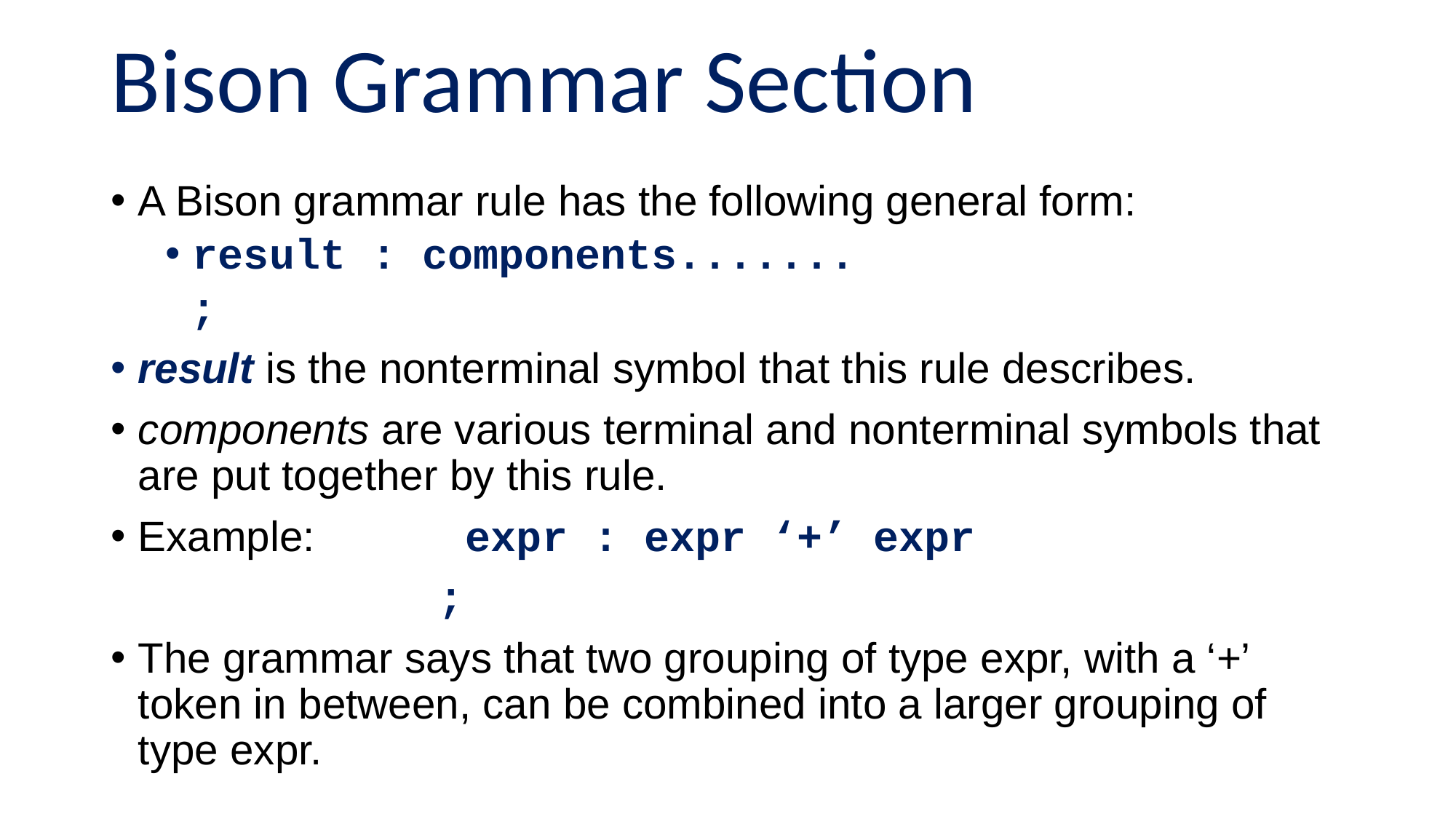

# Bison Grammar Section
A Bison grammar rule has the following general form:
result : components.......
 ;
result is the nonterminal symbol that this rule describes.
components are various terminal and nonterminal symbols that are put together by this rule.
Example: 		expr : expr ‘+’ expr
			;
The grammar says that two grouping of type expr, with a ‘+’ token in between, can be combined into a larger grouping of type expr.